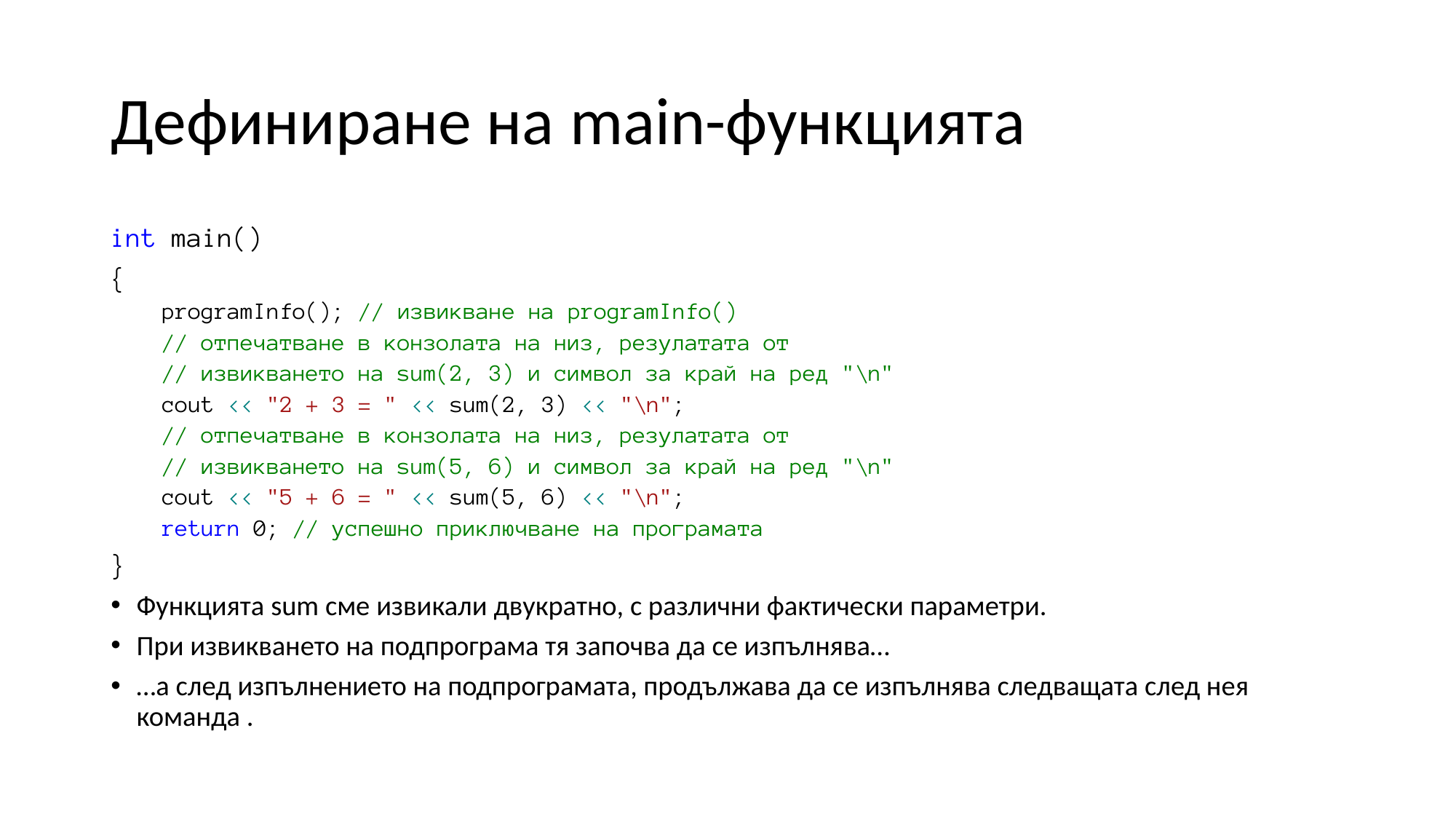

# Дефиниране на main-функцията
int main()
{
programInfo(); // извикване на programInfo()
// отпечатване в конзолата на низ, резулатата от
// извикването на sum(2, 3) и символ за край на ред "\n"
cout << "2 + 3 = " << sum(2, 3) << "\n";
// отпечатване в конзолата на низ, резулатата от
// извикването на sum(5, 6) и символ за край на ред "\n"
cout << "5 + 6 = " << sum(5, 6) << "\n";
return 0; // успешно приключване на програмата
}
Функцията sum сме извикали двукратно, с различни фактически параметри.
При извикването на подпрограма тя започва да се изпълнява…
…а след изпълнението на подпрограмата, продължава да се изпълнява следващата след нея команда .